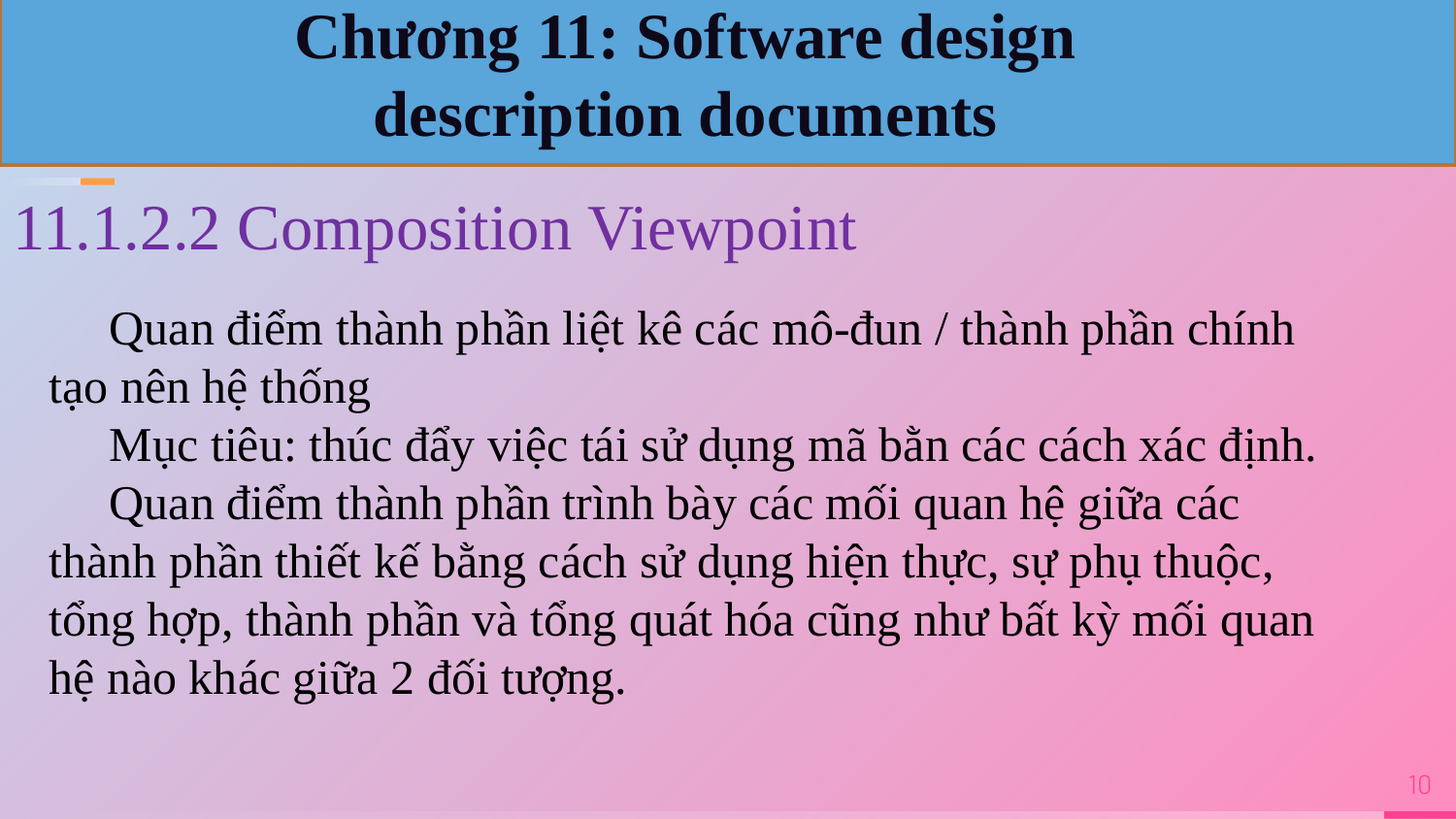

Chương 11: Software design description documents
11.1.2.2 Composition Viewpoint
     Quan điểm thành phần liệt kê các mô-đun / thành phần chính tạo nên hệ thống
     Mục tiêu: thúc đẩy việc tái sử dụng mã bằn các cách xác định.
     Quan điểm thành phần trình bày các mối quan hệ giữa các thành phần thiết kế bằng cách sử dụng hiện thực, sự phụ thuộc, tổng hợp, thành phần và tổng quát hóa cũng như bất kỳ mối quan hệ nào khác giữa 2 đối tượng.

10